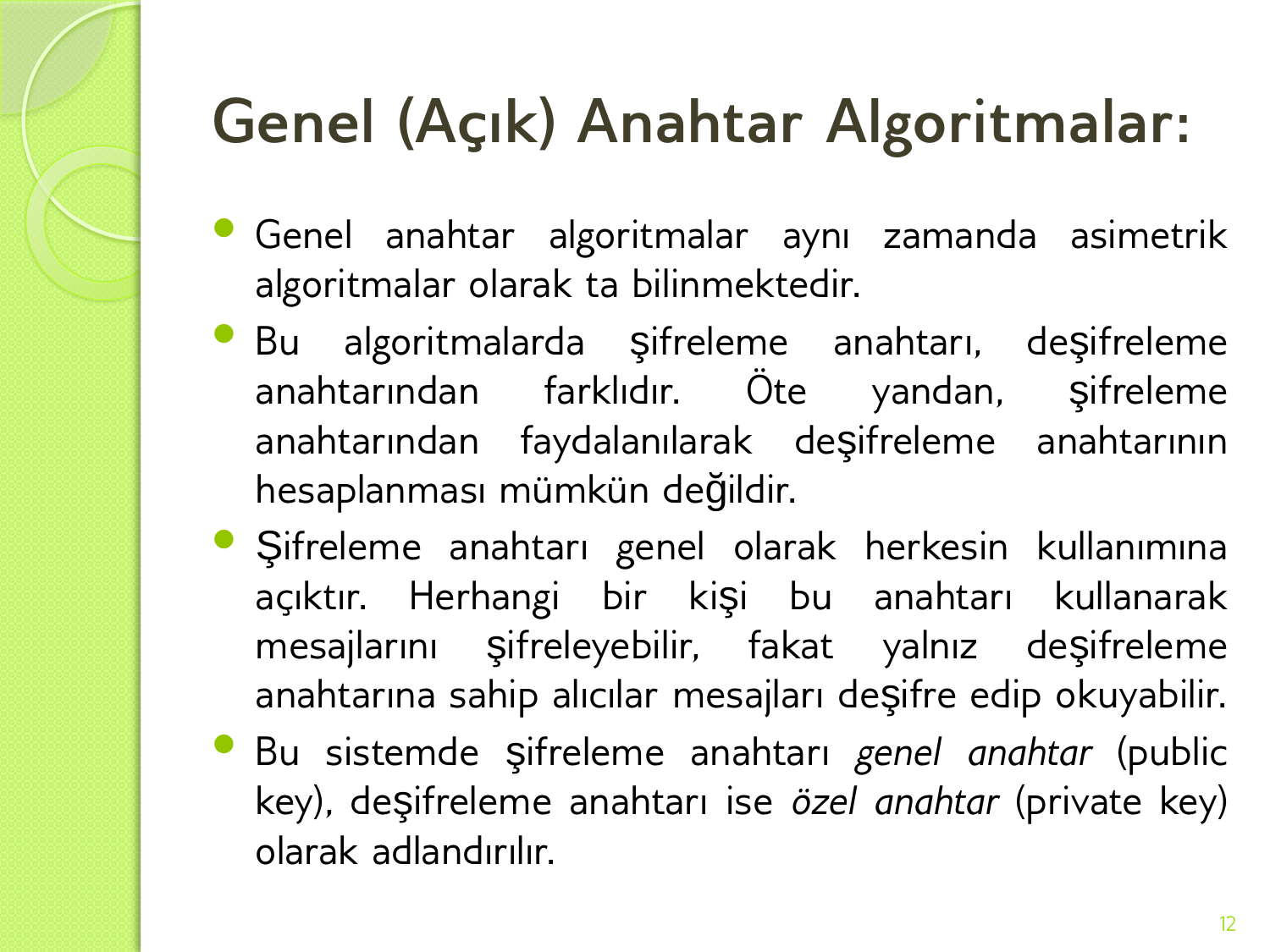

# Genel (Açık) Anahtar Algoritmalar:
Genel anahtar algoritmalar aynı zamanda asimetrik algoritmalar olarak ta bilinmektedir.
Bu algoritmalarda şifreleme anahtarı, deşifreleme anahtarından farklıdır. Öte yandan, şifreleme anahtarından faydalanılarak deşifreleme anahtarının hesaplanması mümkün değildir.
Şifreleme anahtarı genel olarak herkesin kullanımına açıktır. Herhangi bir kişi bu anahtarı kullanarak mesajlarını şifreleyebilir, fakat yalnız deşifreleme anahtarına sahip alıcılar mesajları deşifre edip okuyabilir.
Bu sistemde şifreleme anahtarı genel anahtar (public key), deşifreleme anahtarı ise özel anahtar (private key) olarak adlandırılır.

12